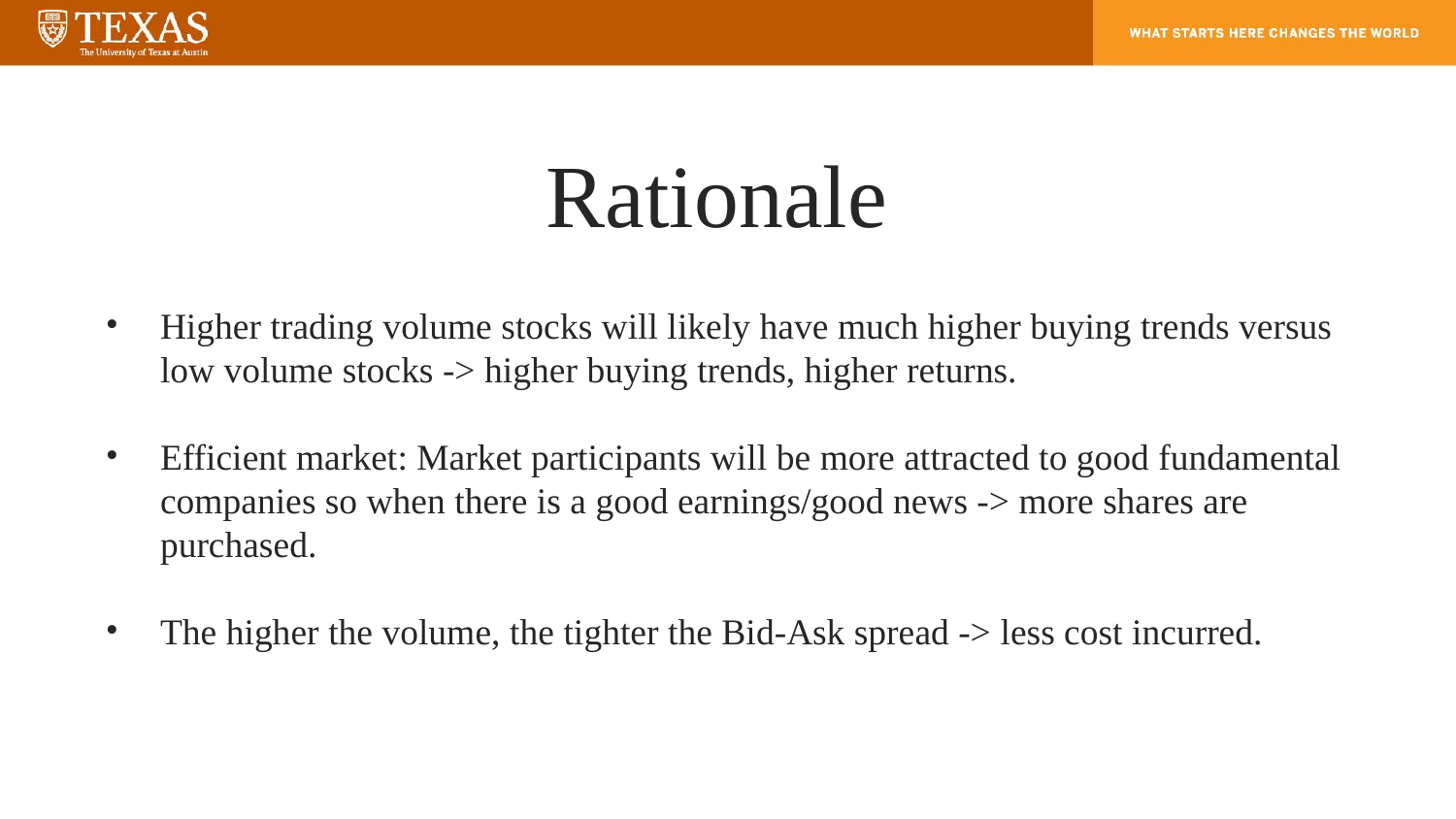

# Rationale
Higher trading volume stocks will likely have much higher buying trends versus low volume stocks -> higher buying trends, higher returns.

Efficient market: Market participants will be more attracted to good fundamental companies so when there is a good earnings/good news -> more shares are purchased.

The higher the volume, the tighter the Bid-Ask spread -> less cost incurred.